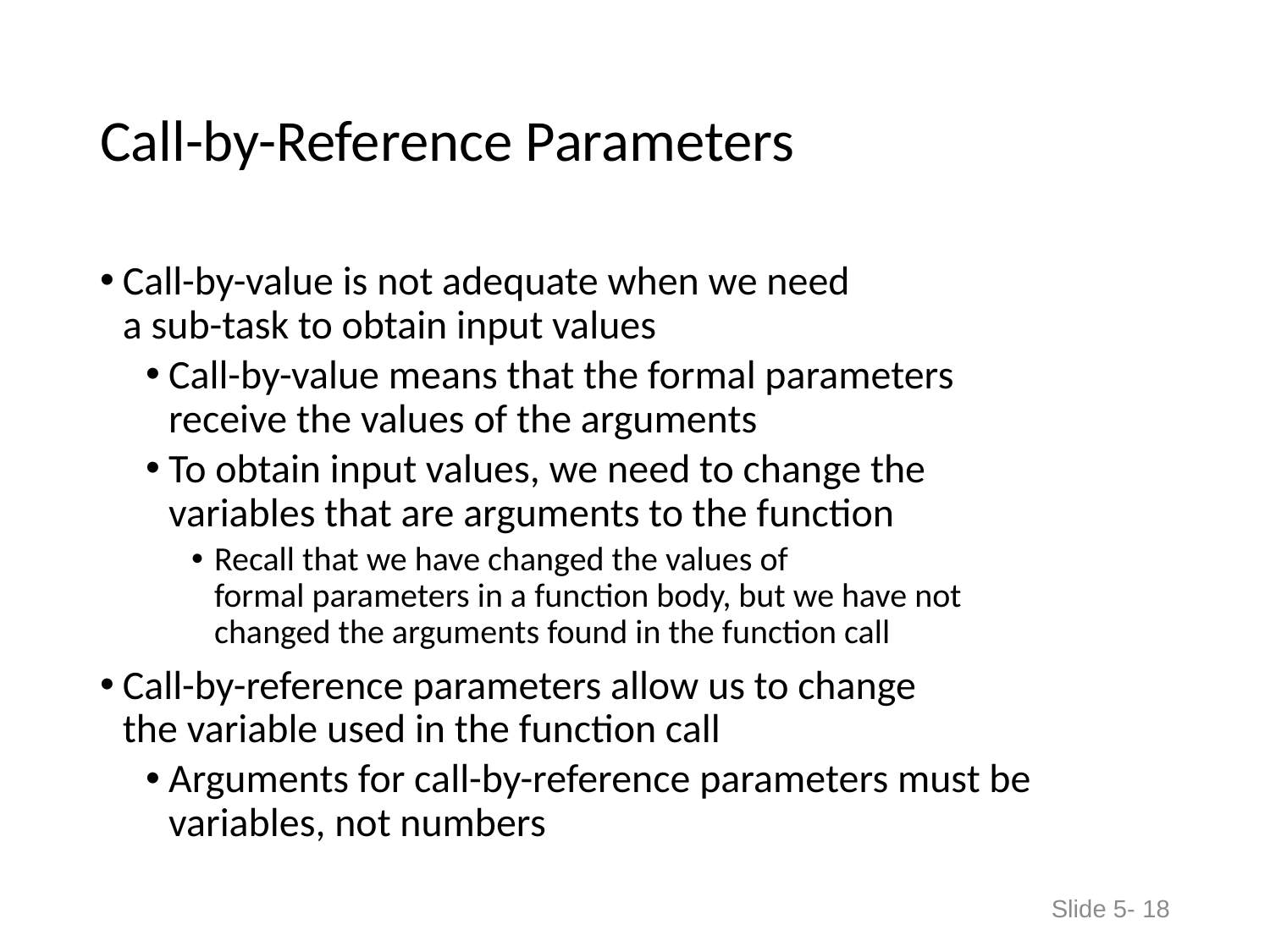

# Call-by-Reference Parameters
Call-by-value is not adequate when we need
a sub-task to obtain input values
Call-by-value means that the formal parameters
receive the values of the arguments
To obtain input values, we need to change the
variables that are arguments to the function
Recall that we have changed the values of
formal parameters in a function body, but we have not
changed the arguments found in the function call
Call-by-reference parameters allow us to change
the variable used in the function call
Arguments for call-by-reference parameters must be
variables, not numbers
Slide 5- 18